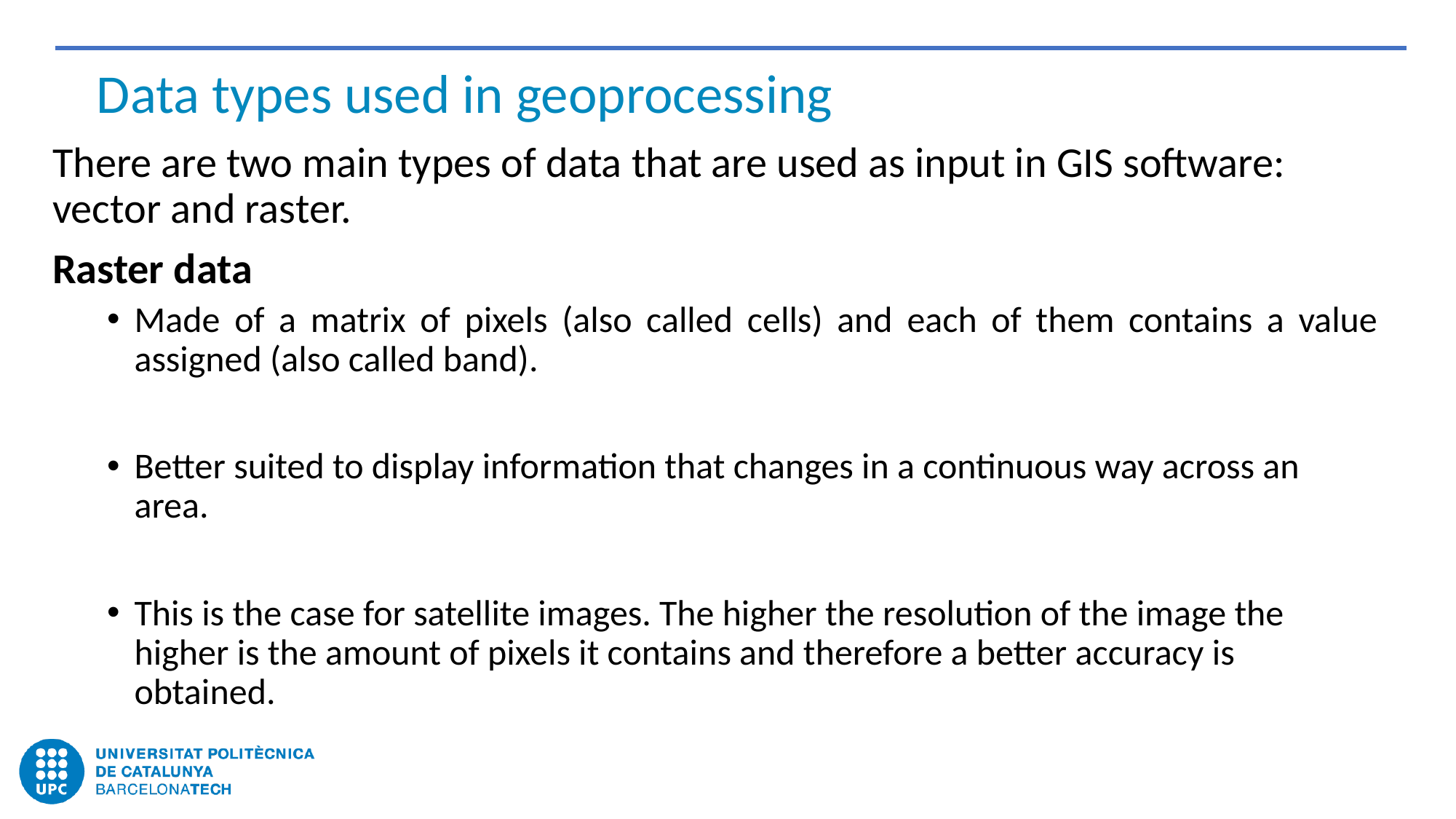

# Data types used in geoprocessing
There are two main types of data that are used as input in GIS software: vector and raster.
Raster data
Made of a matrix of pixels (also called cells) and each of them contains a value assigned (also called band).

Better suited to display information that changes in a continuous way across an area.

This is the case for satellite images. The higher the resolution of the image the higher is the amount of pixels it contains and therefore a better accuracy is obtained.